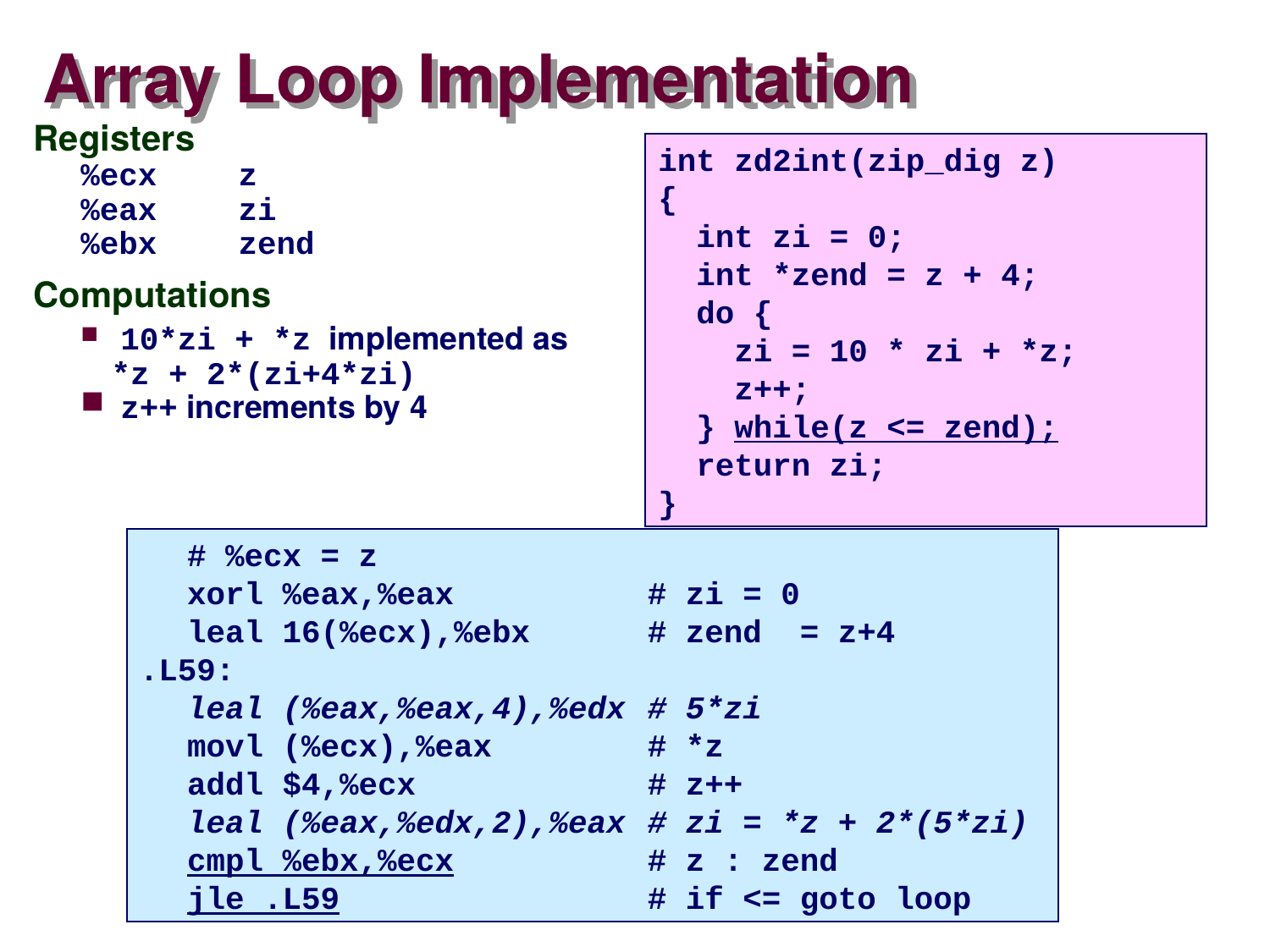

# Array Loop Implementation
Registers
%ecx	z
%eax	zi
%ebx	zend
Computations
 10*zi + *z  implemented as     *z + 2*(zi+4*zi)
 z++ increments by 4
int zd2int(zip_dig z)
{
  int zi = 0;
  int *zend = z + 4;
  do {
    zi = 10 * zi + *z;
    z++;
  } while(z <= zend);
  return zi;
}
int zd2int(zip_dig z)
{
  int zi = 0;
  int *zend = z + 4;
  do {
    zi = 10 * zi + *z;
    z++;
  } while(z <= zend);
  return zi;
}
int zd2int(zip_dig z)
{
  int zi = 0;
  int *zend = z + 4;
  do {
    zi = 10 * zi + *z;
    z++;
  } while(z <= zend);
  return zi;
}
int zd2int(zip_dig z)
{
  int zi = 0;
  int *zend = z + 4;
  do {
    zi = 10 * zi + *z;
    z++;
  } while(z <= zend);
  return zi;
}
int zd2int(zip_dig z)
{
  int zi = 0;
  int *zend = z + 4;
  do {
    zi = 10 * zi + *z;
    z++;
  } while(z <= zend);
  return zi;
}
	# %ecx = z
	xorl %eax,%eax	# zi = 0
	leal 16(%ecx),%ebx	# zend  = z+4
.L59:
	leal (%eax,%eax,4),%edx	# 5*zi
	movl (%ecx),%eax	# *z
	addl $4,%ecx	# z++
	leal (%eax,%edx,2),%eax	# zi = *z + 2*(5*zi)
	cmpl %ebx,%ecx	# z : zend
	jle .L59	# if <= goto loop
	# %ecx = z
	xorl %eax,%eax	# zi = 0
	leal 16(%ecx),%ebx	# zend  = z+4
.L59:
	leal (%eax,%eax,4),%edx	# 5*zi
	movl (%ecx),%eax	# *z
	addl $4,%ecx	# z++
	leal (%eax,%edx,2),%eax	# zi = *z + 2*(5*zi)
	cmpl %ebx,%ecx	# z : zend
	jle .L59	# if <= goto loop
	# %ecx = z
	xorl %eax,%eax	# zi = 0
	leal 16(%ecx),%ebx	# zend  = z+4
.L59:
	leal (%eax,%eax,4),%edx	# 5*zi
	movl (%ecx),%eax	# *z
	addl $4,%ecx	# z++
	leal (%eax,%edx,2),%eax	# zi = *z + 2*(5*zi)
	cmpl %ebx,%ecx	# z : zend
	jle .L59	# if <= goto loop
	# %ecx = z
	xorl %eax,%eax	# zi = 0
	leal 16(%ecx),%ebx	# zend  = z+4
.L59:
	leal (%eax,%eax,4),%edx	# 5*zi
	movl (%ecx),%eax	# *z
	addl $4,%ecx	# z++
	leal (%eax,%edx,2),%eax	# zi = *z + 2*(5*zi)
	cmpl %ebx,%ecx	# z : zend
	jle .L59	# if <= goto loop
	# %ecx = z
	xorl %eax,%eax	# zi = 0
	leal 16(%ecx),%ebx	# zend  = z+4
.L59:
	leal (%eax,%eax,4),%edx	# 5*zi
	movl (%ecx),%eax	# *z
	addl $4,%ecx	# z++
	leal (%eax,%edx,2),%eax	# zi = *z + 2*(5*zi)
	cmpl %ebx,%ecx	# z : zend
	jle .L59	# if <= goto loop